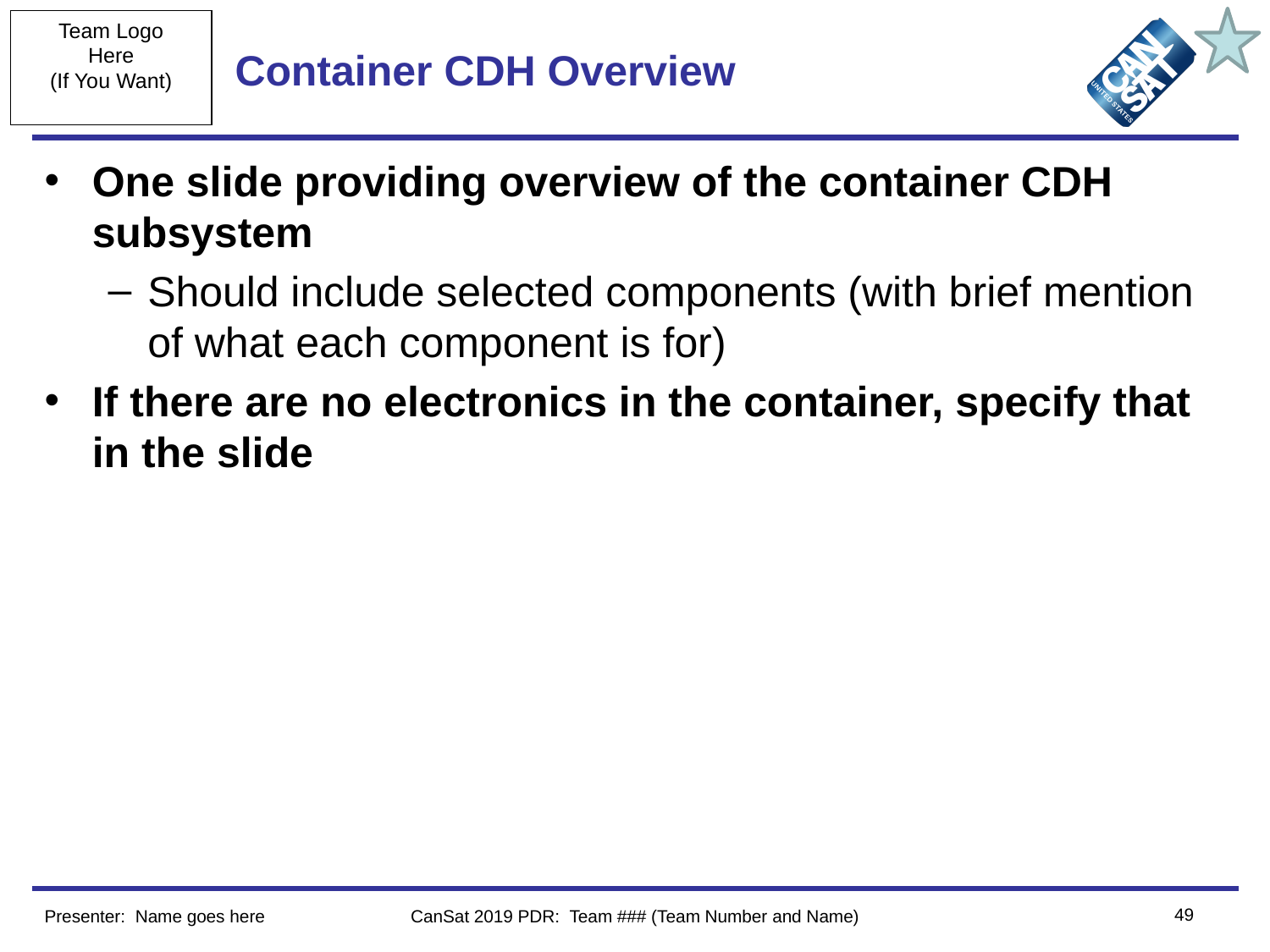

# Container CDH Overview
One slide providing overview of the container CDH subsystem
Should include selected components (with brief mention of what each component is for)
If there are no electronics in the container, specify that in the slide

49
Presenter:  Name goes here
CanSat 2019 PDR:  Team ### (Team Number and Name)